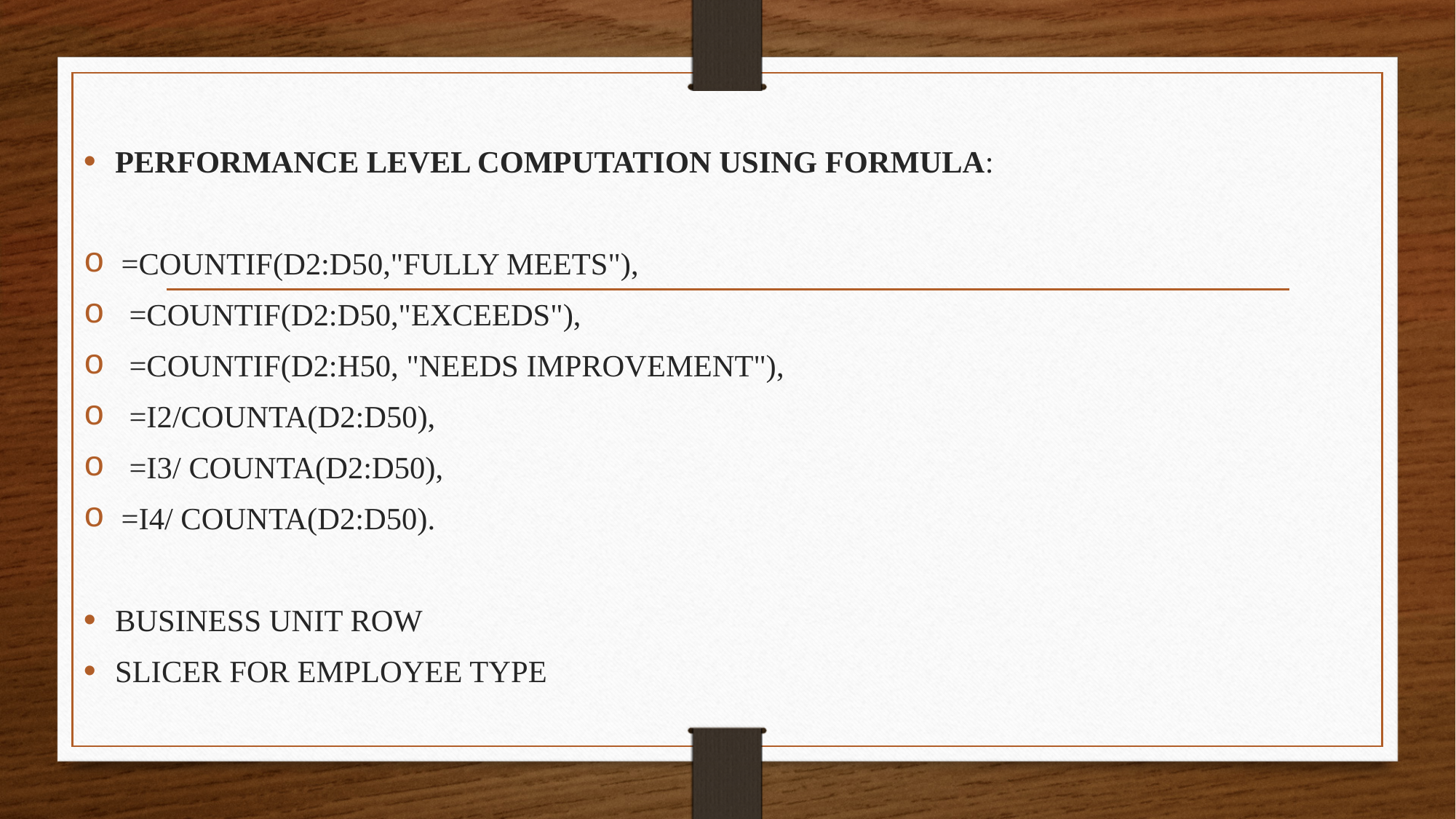

#
PERFORMANCE LEVEL COMPUTATION USING FORMULA:

=COUNTIF(D2:D50,"FULLY MEETS"),
 =COUNTIF(D2:D50,"EXCEEDS"),
 =COUNTIF(D2:H50, "NEEDS IMPROVEMENT"),
 =I2/COUNTA(D2:D50),
 =I3/ COUNTA(D2:D50),
=I4/ COUNTA(D2:D50).

BUSINESS UNIT ROW
SLICER FOR EMPLOYEE TYPE